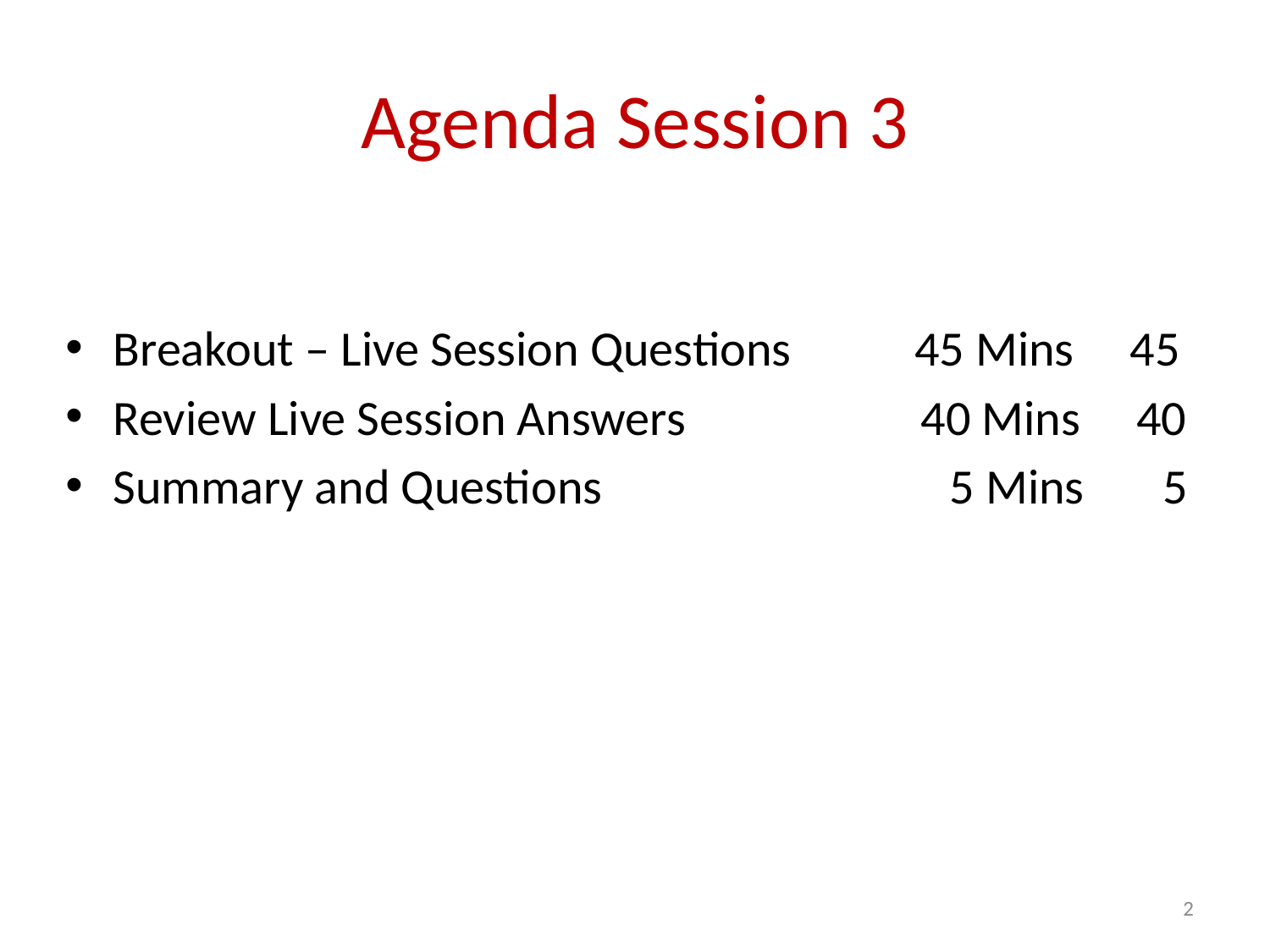

# Agenda Session 3

Breakout – Live Session Questions           45 Mins     45
Review Live Session Answers                     40 Mins     40
Summary and Questions                               5 Mins       5

2